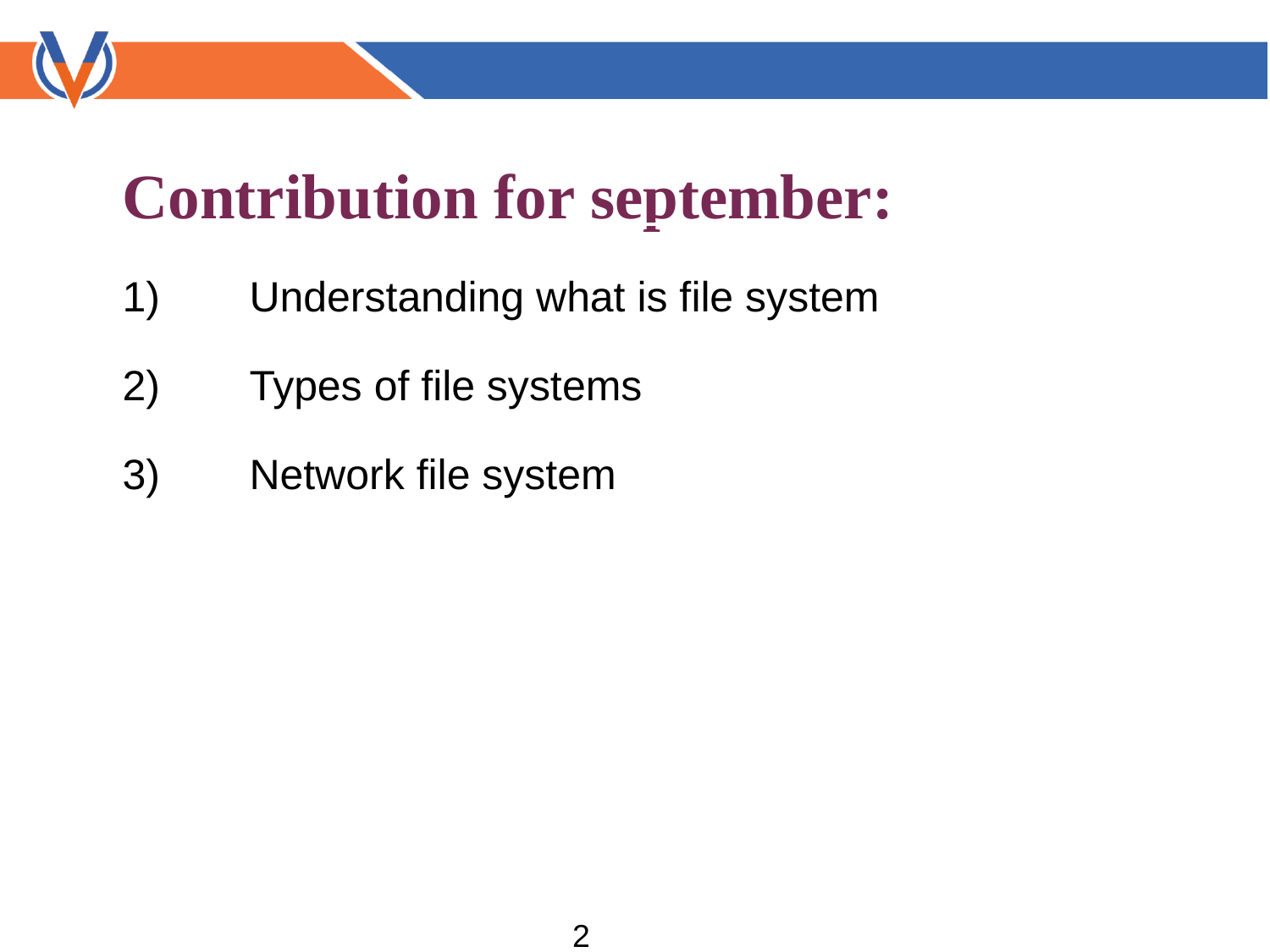

Contribution for september:

1) 	Understanding what is file system

2) 	Types of file systems

3) 	Network file system

2 2